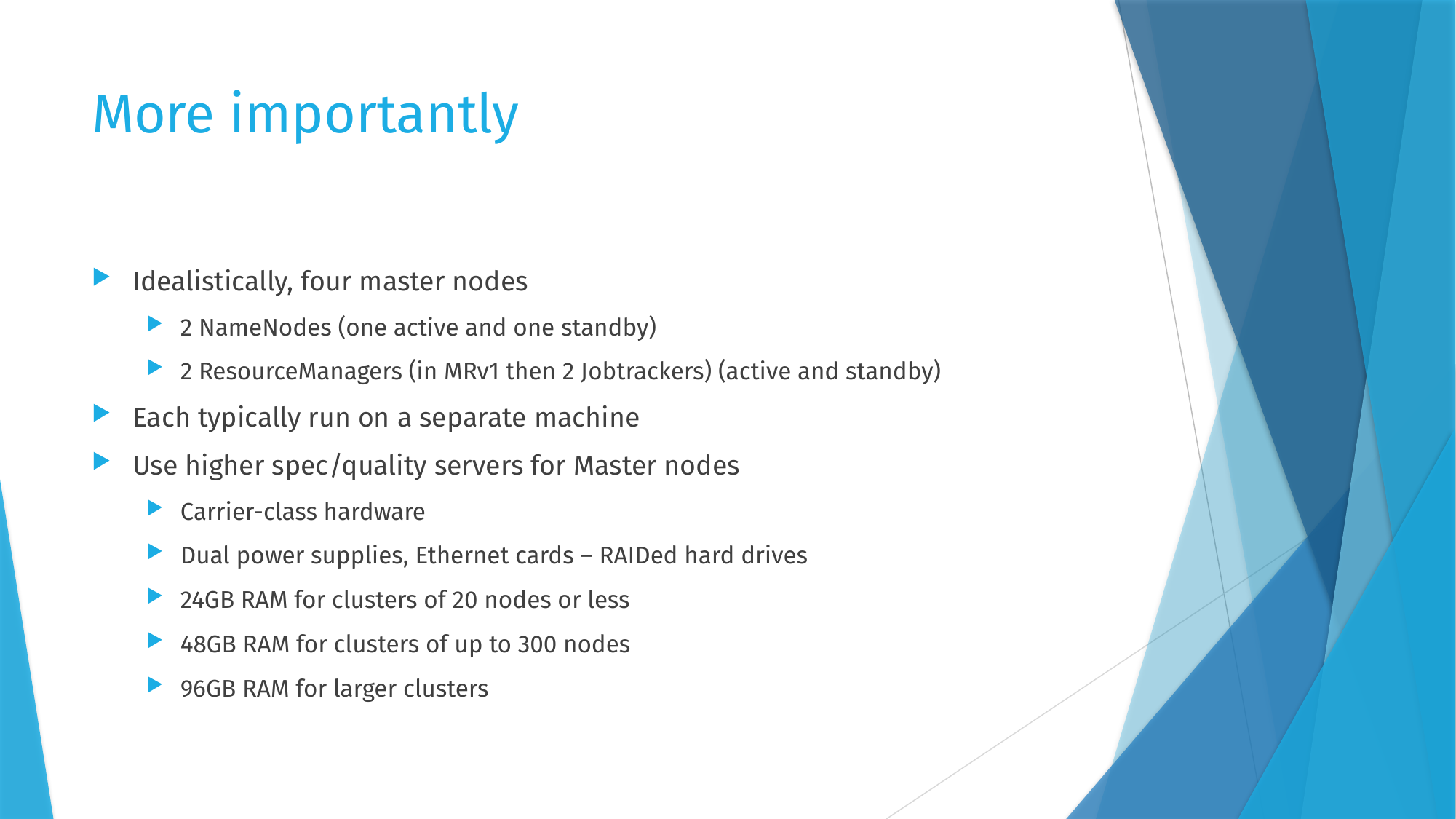

# More importantly
Idealistically, four master nodes
2 NameNodes (one active and one standby)
2 ResourceManagers (in MRv1 then 2 Jobtrackers) (active and standby)
Each typically run on a separate machine
Use higher spec/quality servers for Master nodes
Carrier-class hardware
Dual power supplies, Ethernet cards – RAIDed hard drives
24GB RAM for clusters of 20 nodes or less
48GB RAM for clusters of up to 300 nodes
96GB RAM for larger clusters